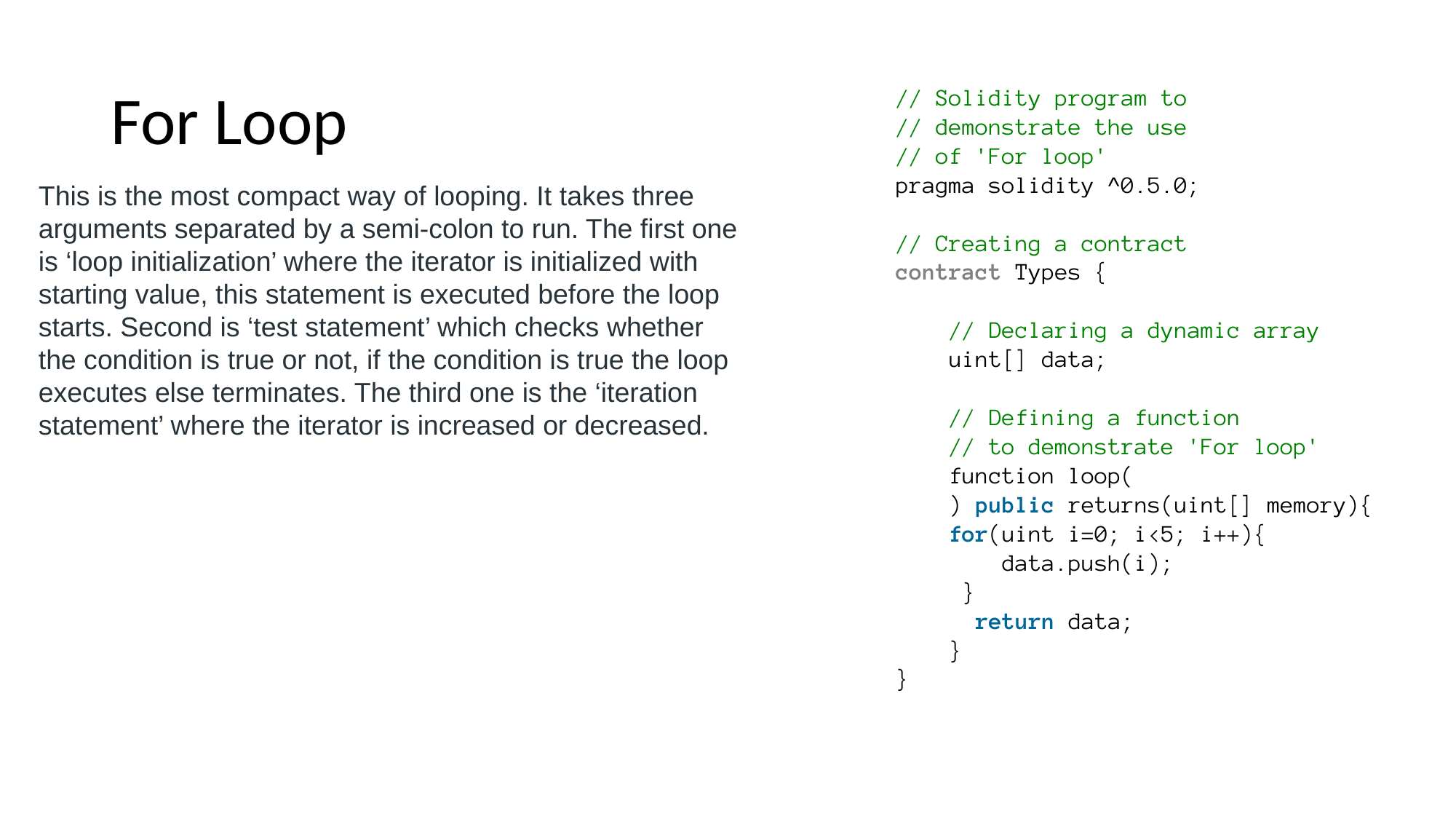

# For Loop
// Solidity program to
// demonstrate the use
// of 'For loop'
pragma solidity ^0.5.0;

// Creating a contract
contract Types {

    // Declaring a dynamic array
    uint[] data;

    // Defining a function
    // to demonstrate 'For loop'
    function loop(
    ) public returns(uint[] memory){
    for(uint i=0; i<5; i++){
        data.push(i);
     }
      return data;
    }
}
This is the most compact way of looping. It takes three arguments separated by a semi-colon to run. The first one is ‘loop initialization’ where the iterator is initialized with starting value, this statement is executed before the loop starts. Second is ‘test statement’ which checks whether the condition is true or not, if the condition is true the loop executes else terminates. The third one is the ‘iteration statement’ where the iterator is increased or decreased.